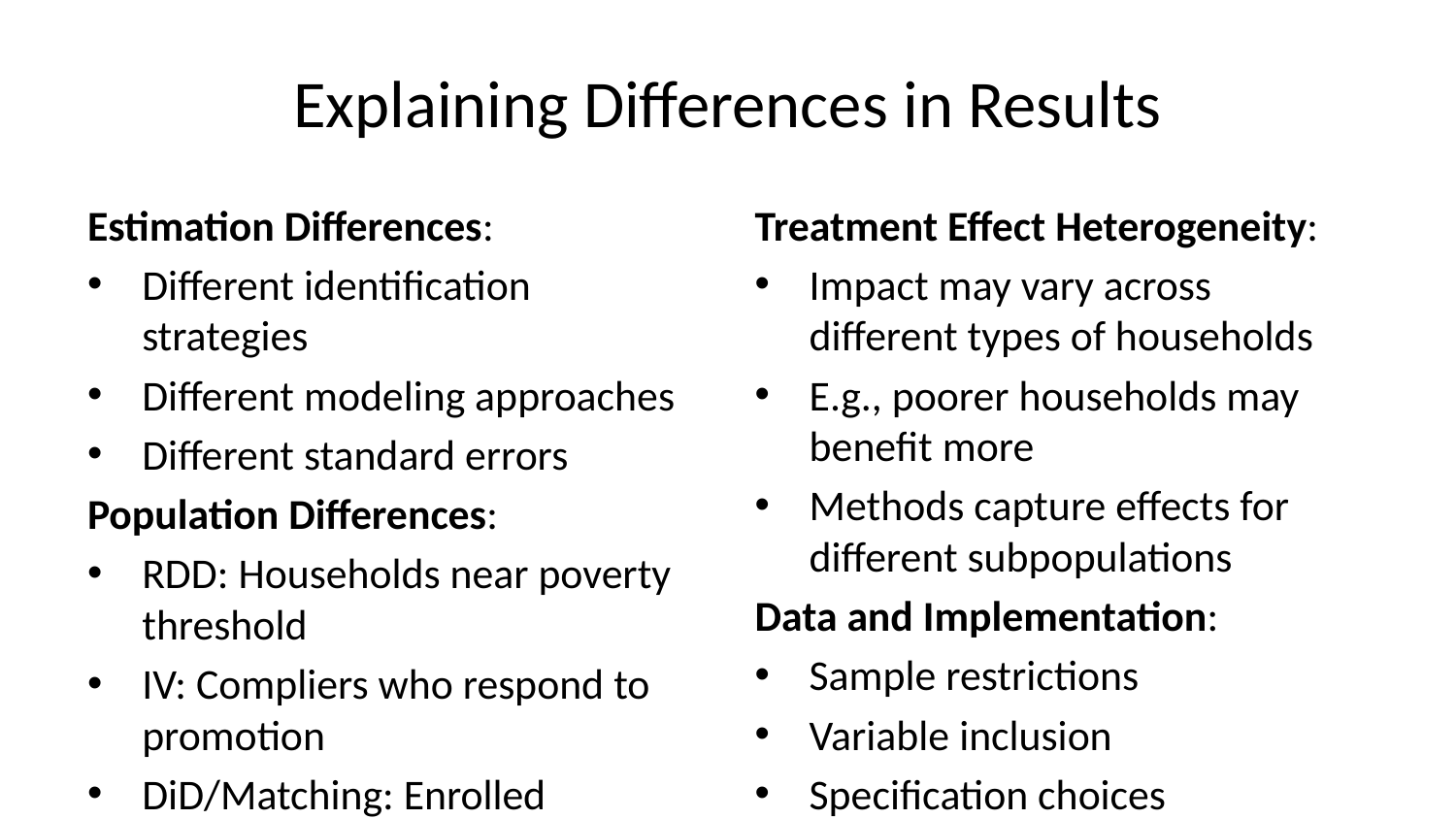

# Explaining Differences in Results
Estimation Differences:
Different identification strategies
Different modeling approaches
Different standard errors
Population Differences:
RDD: Households near poverty threshold
IV: Compliers who respond to promotion
DiD/Matching: Enrolled households
Randomized: All eligible households
Treatment Effect Heterogeneity:
Impact may vary across different types of households
E.g., poorer households may benefit more
Methods capture effects for different subpopulations
Data and Implementation:
Sample restrictions
Variable inclusion
Specification choices